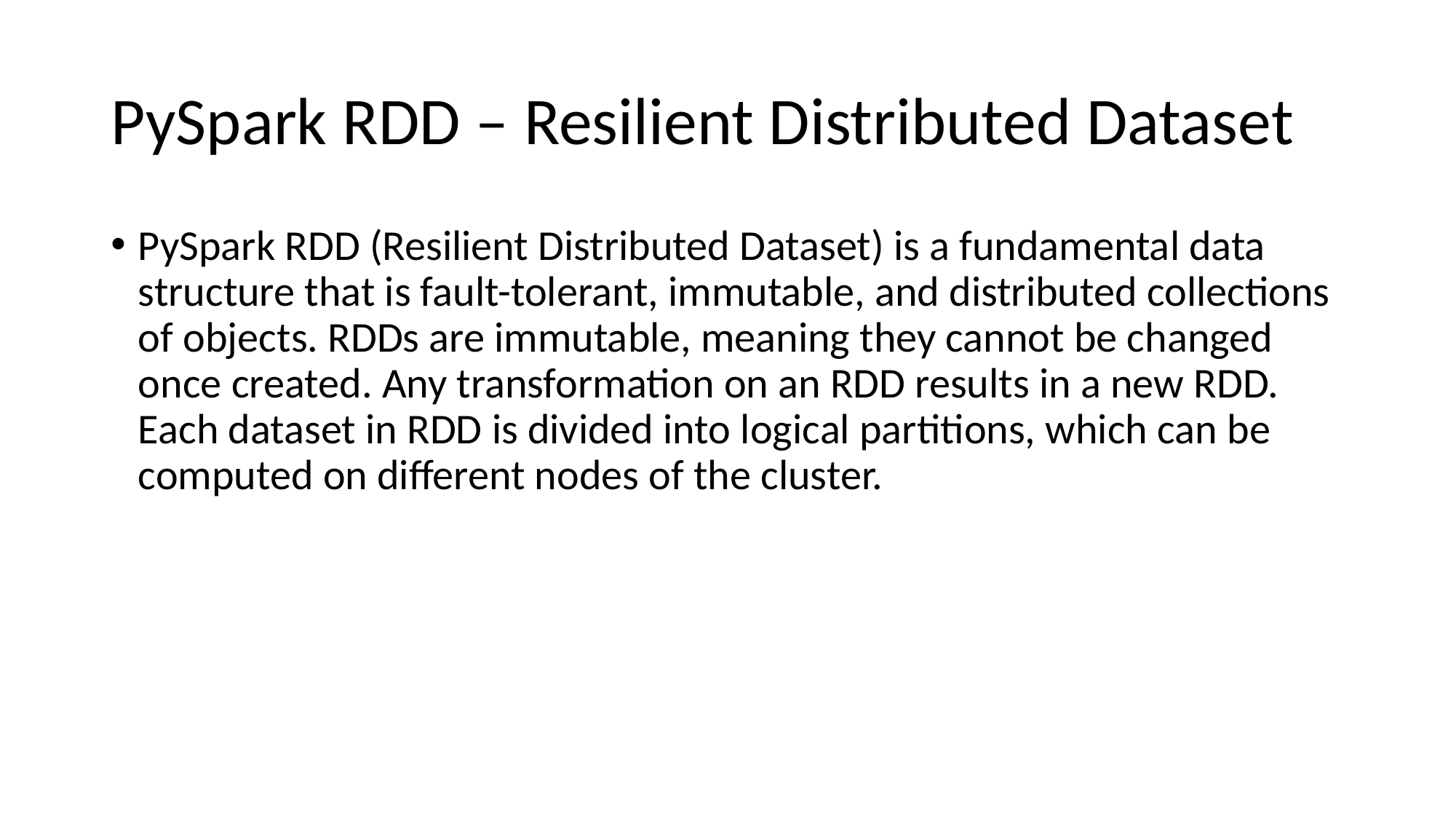

# PySpark RDD – Resilient Distributed Dataset
PySpark RDD (Resilient Distributed Dataset) is a fundamental data structure that is fault-tolerant, immutable, and distributed collections of objects. RDDs are immutable, meaning they cannot be changed once created. Any transformation on an RDD results in a new RDD. Each dataset in RDD is divided into logical partitions, which can be computed on different nodes of the cluster.